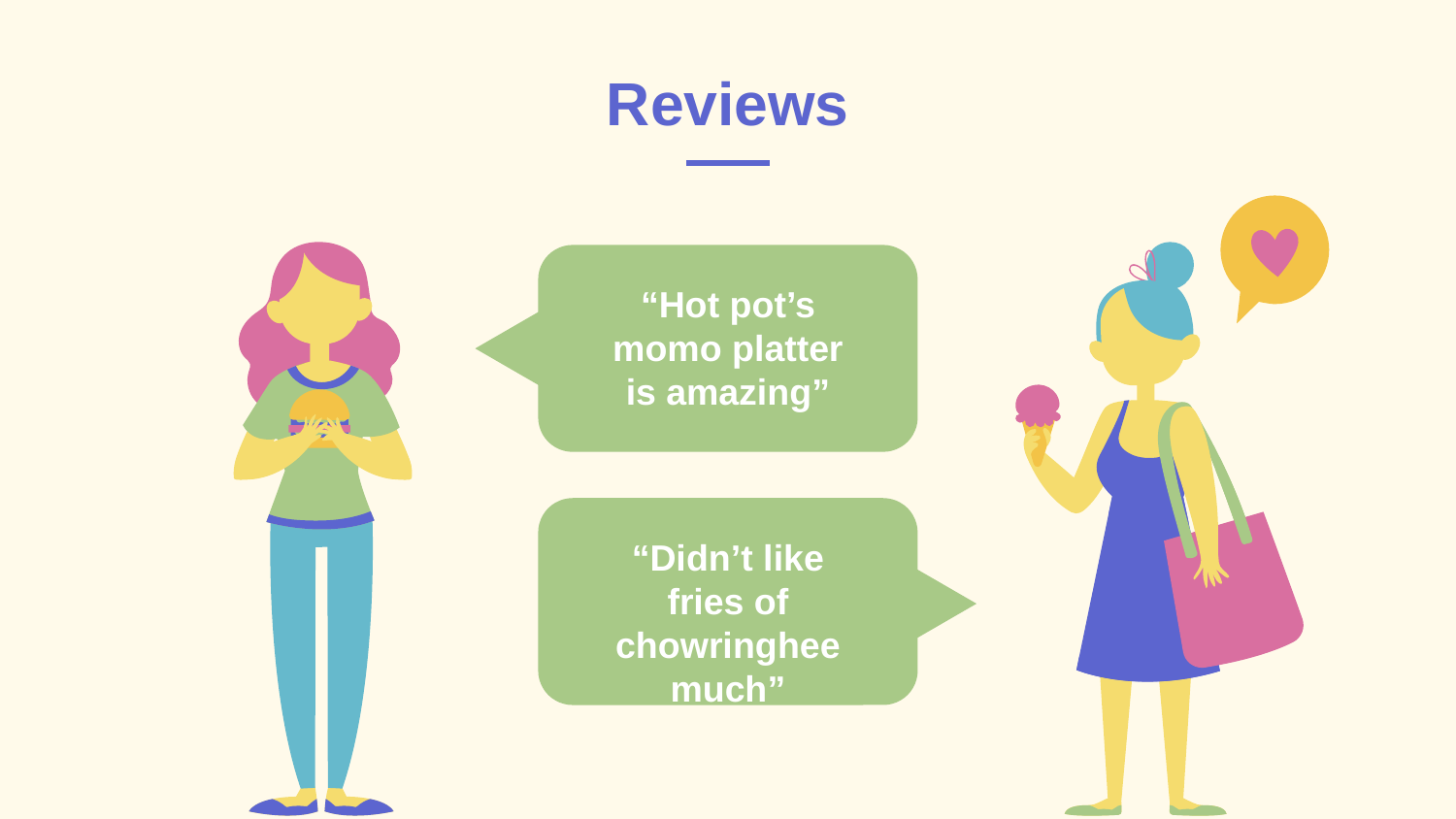

# Reviews

“Hot pot’s momo platter is amazing”

“Didn’t like fries of chowringhee much”